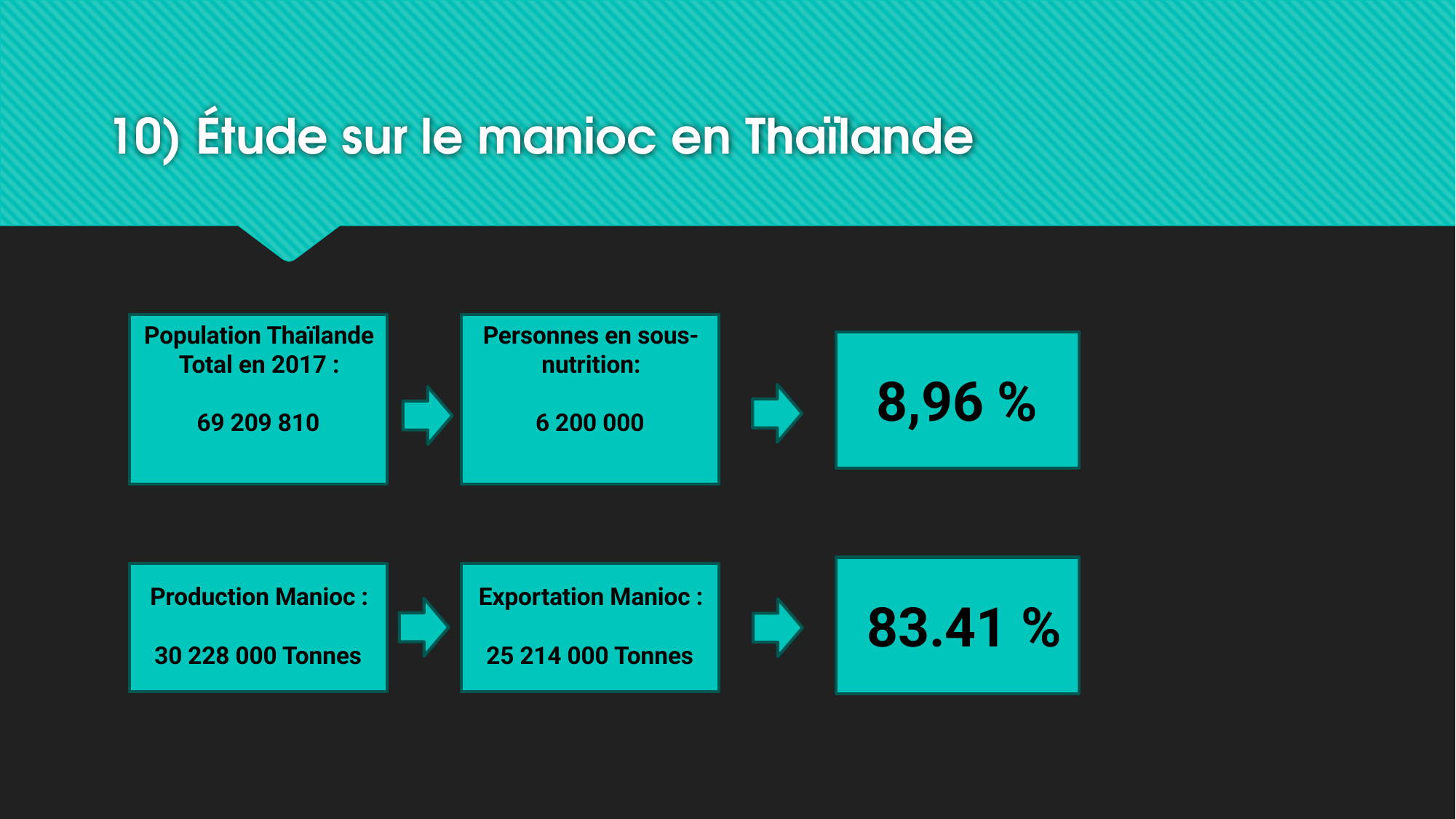

# 10) Étude sur le manioc en Thaïlande
Population Thaïlande
Total en 2017 :

Personnes en sous-nutrition:

 8,96 %

69 209 810
6 200 000

Production Manioc :
Exportation Manioc :
83.41 %

30 228 000 Tonnes
25 214 000 Tonnes